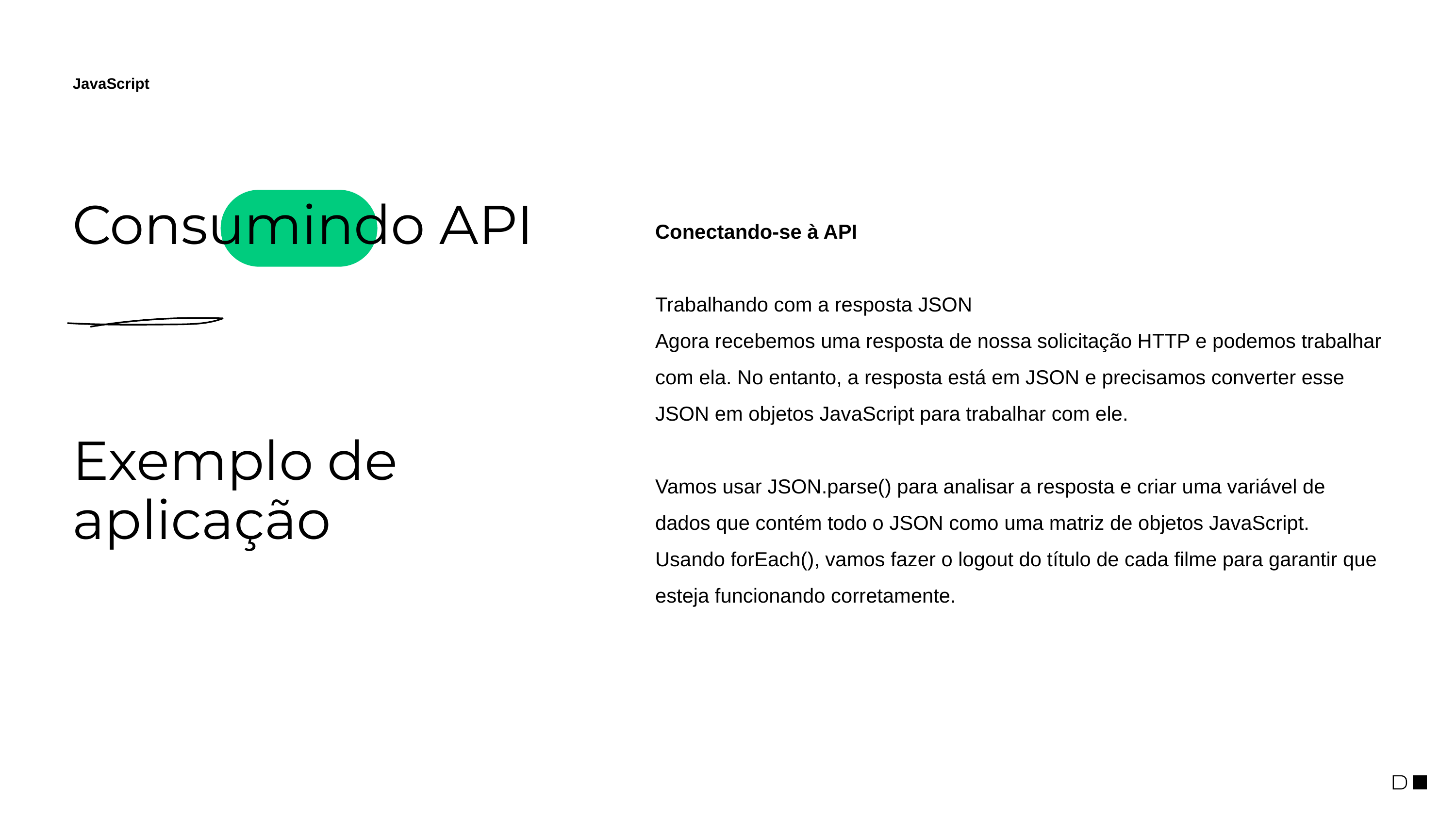

JavaScript

Consumindo API

Exemplo de aplicação
Conectando-se à API

Trabalhando com a resposta JSON
Agora recebemos uma resposta de nossa solicitação HTTP e podemos trabalhar com ela. No entanto, a resposta está em JSON e precisamos converter esse JSON em objetos JavaScript para trabalhar com ele.

Vamos usar JSON.parse() para analisar a resposta e criar uma variável de dados que contém todo o JSON como uma matriz de objetos JavaScript. Usando forEach(), vamos fazer o logout do título de cada filme para garantir que esteja funcionando corretamente.